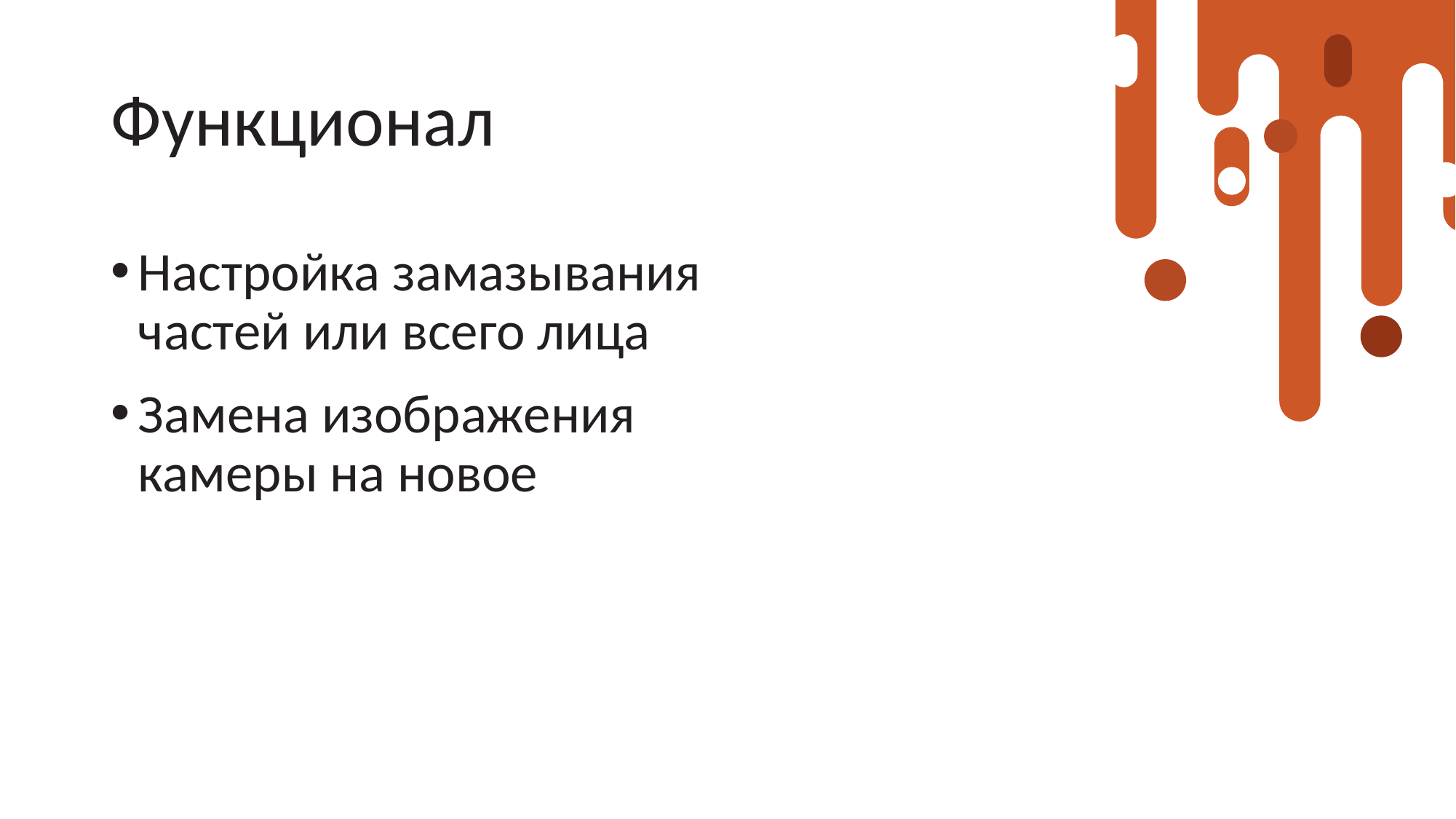

# Функционал
Настройка замазывания частей или всего лица
Замена изображения камеры на новое